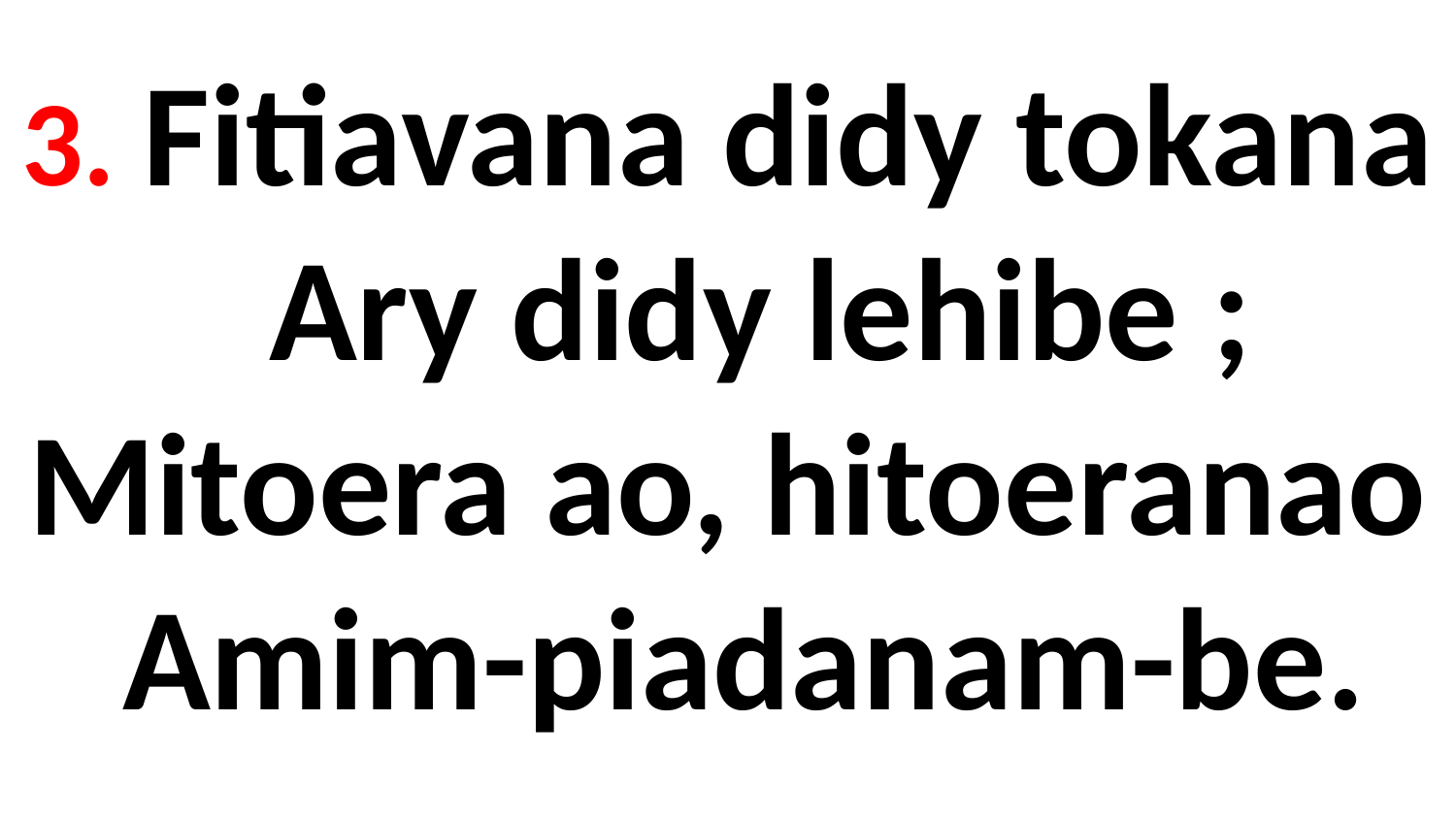

3. Fitiavana didy tokana
  Ary didy lehibe ;
Mitoera ao, hitoeranao
 Amim-piadanam-be.